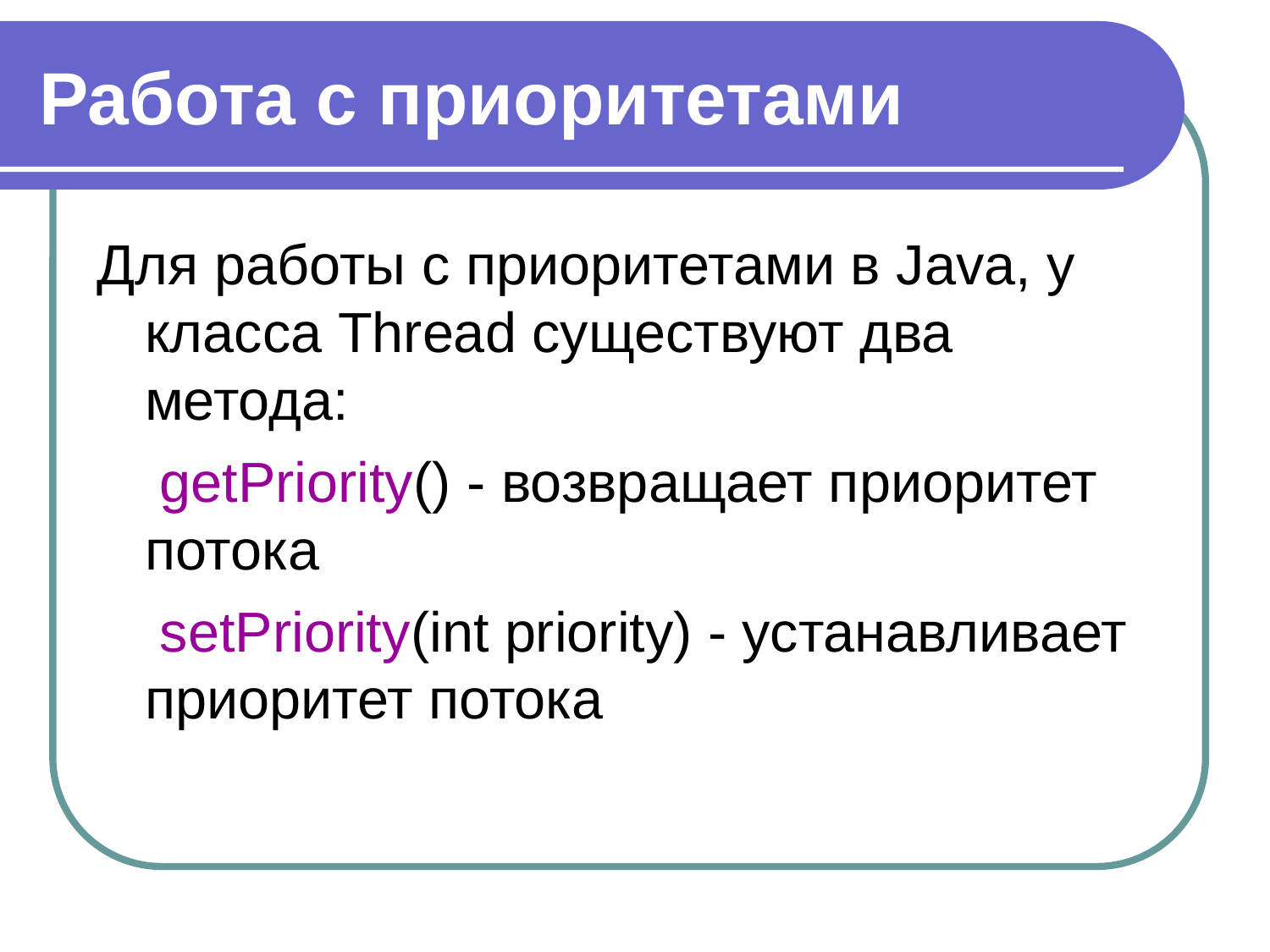

# Работа с приоритетами
Для работы с приоритетами в Java, у класса Thread существуют два метода:
    getPriority() - возвращает приоритет потока
    setPriority(int priority) - устанавливает приоритет потока